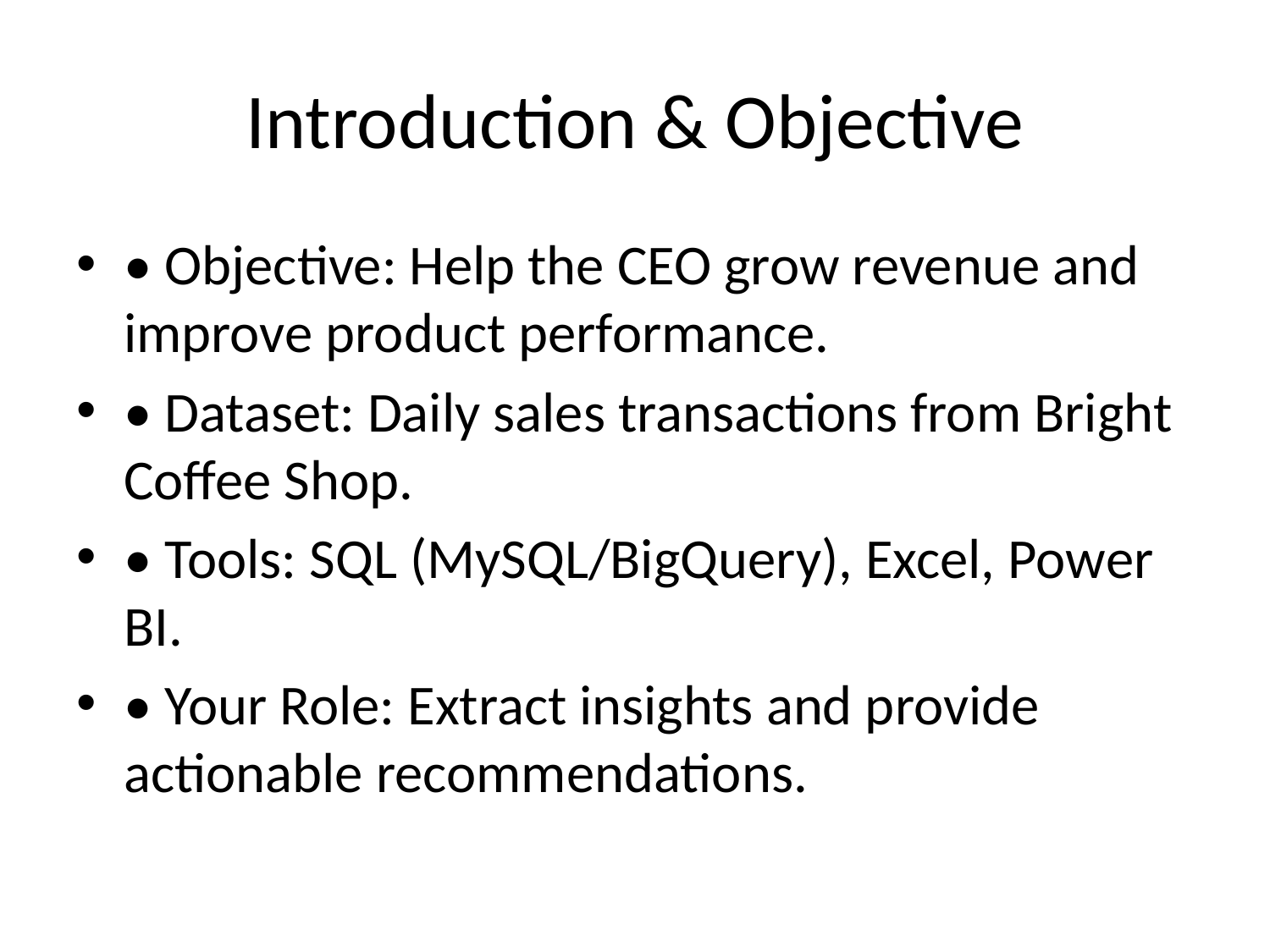

# Introduction & Objective
• Objective: Help the CEO grow revenue and improve product performance.
• Dataset: Daily sales transactions from Bright Coffee Shop.
• Tools: SQL (MySQL/BigQuery), Excel, Power BI.
• Your Role: Extract insights and provide actionable recommendations.